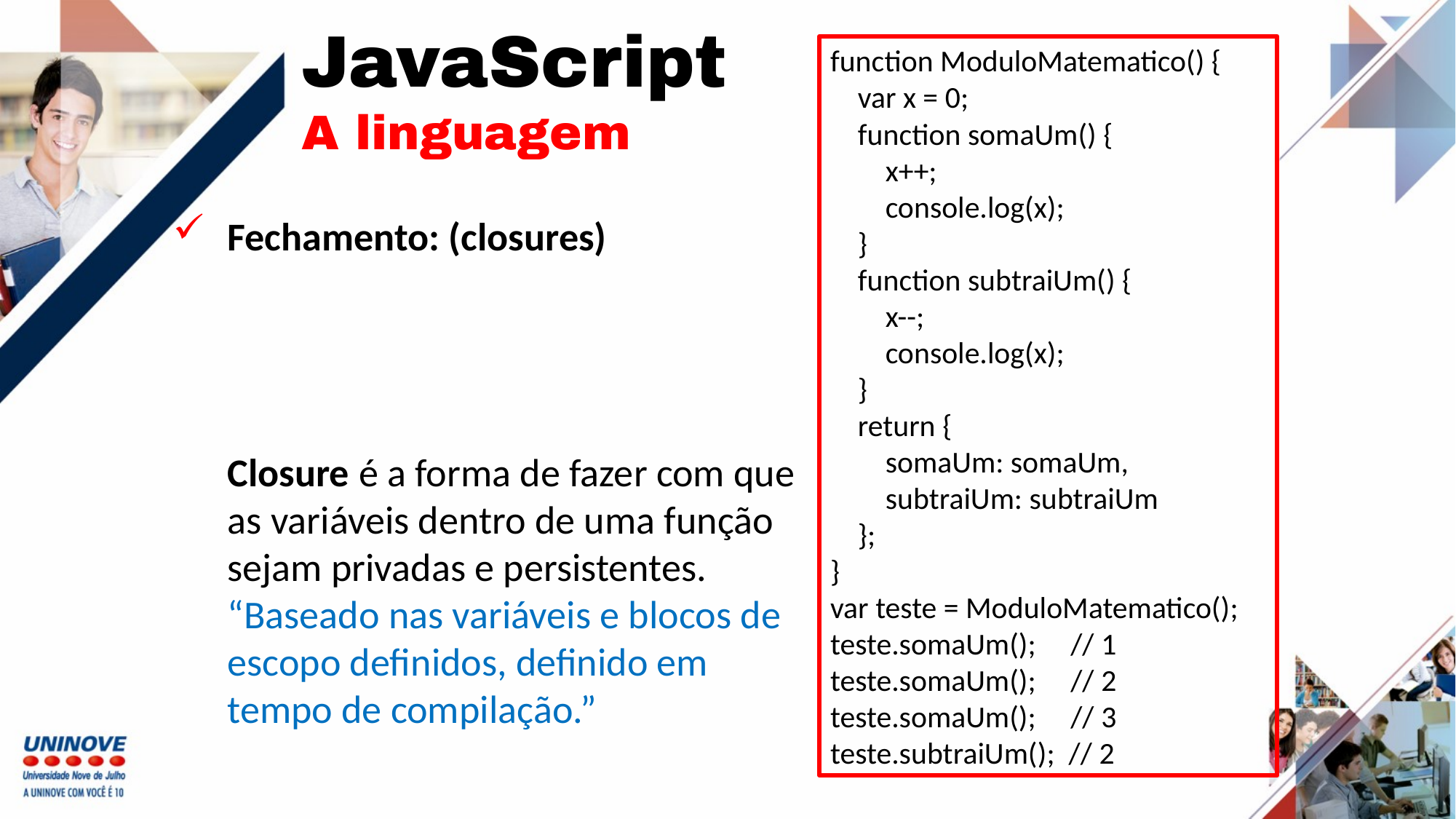

JavaScript
A linguagem
function ModuloMatematico() {
    var x = 0;
    function somaUm() {
        x++;
        console.log(x);
    }
    function subtraiUm() {
        x--;
        console.log(x);
    }
    return {
        somaUm: somaUm,
        subtraiUm: subtraiUm
    };
}
var teste = ModuloMatematico();
teste.somaUm();     // 1
teste.somaUm();     // 2
teste.somaUm();     // 3
teste.subtraiUm();  // 2
Fechamento: (closures)

Closure é a forma de fazer com que as variáveis dentro de uma função sejam privadas e persistentes.
“Baseado nas variáveis e blocos de escopo definidos, definido em tempo de compilação.”